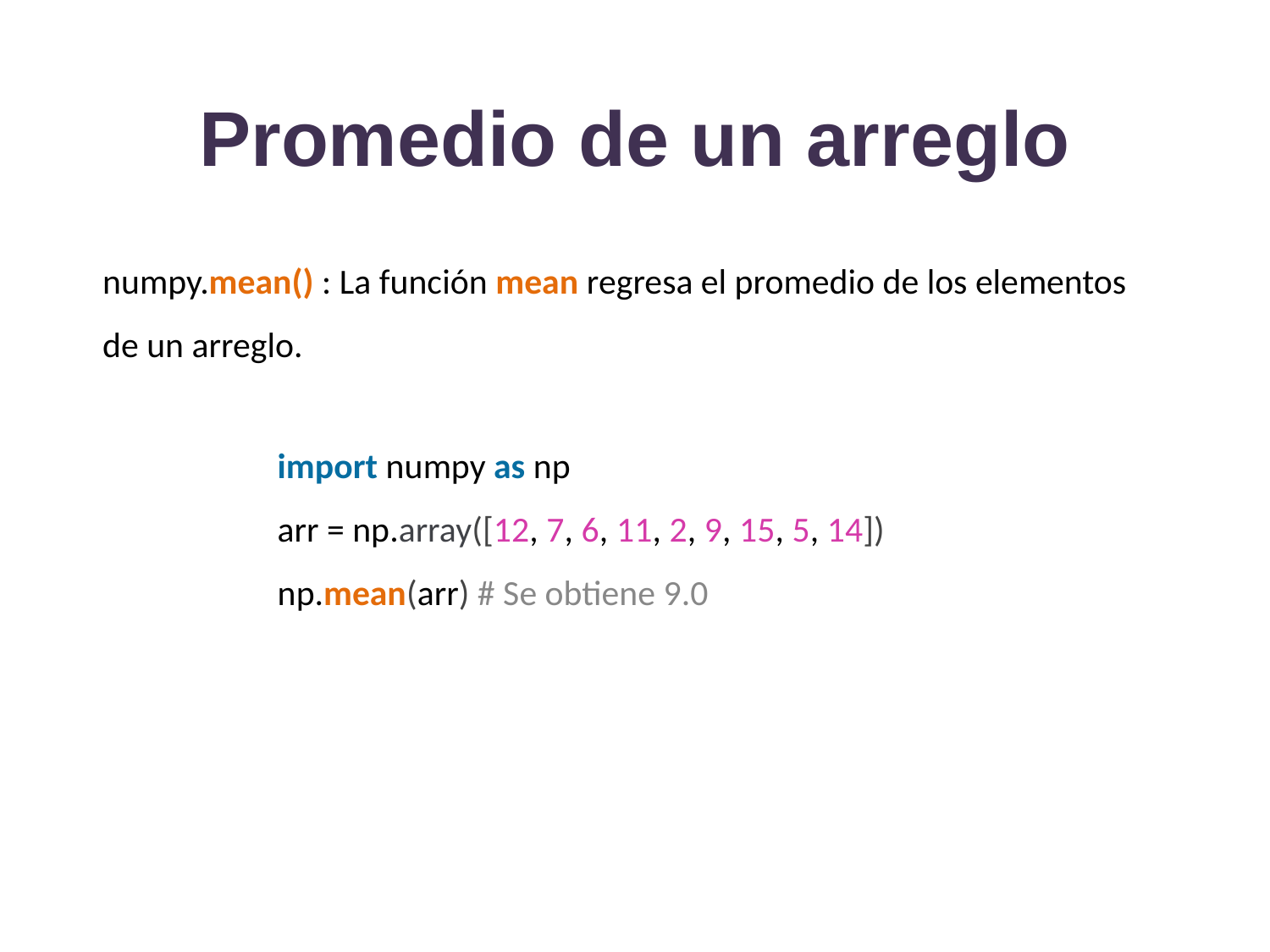

# Promedio de un arreglo
numpy.mean() : La función mean regresa el promedio de los elementos de un arreglo.
import numpy as np
arr = np.array([12, 7, 6, 11, 2, 9, 15, 5, 14])
np.mean(arr) # Se obtiene 9.0